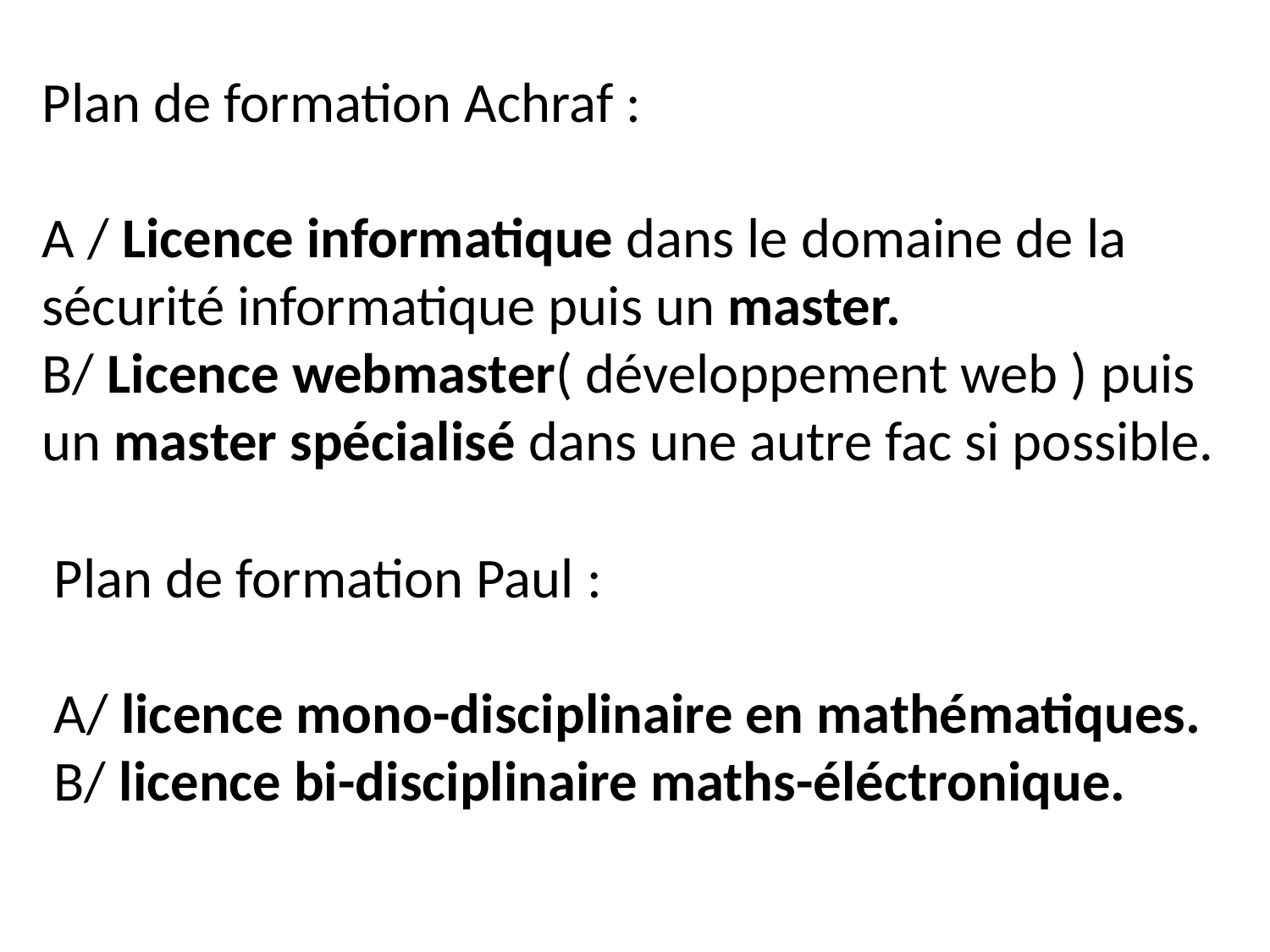

Plan de formation Achraf :

A / Licence informatique dans le domaine de la sécurité informatique puis un master.
B/ Licence webmaster( développement web ) puis un master spécialisé dans une autre fac si possible.
Plan de formation Paul :

A/ licence mono-disciplinaire en mathématiques.
B/ licence bi-disciplinaire maths-éléctronique.